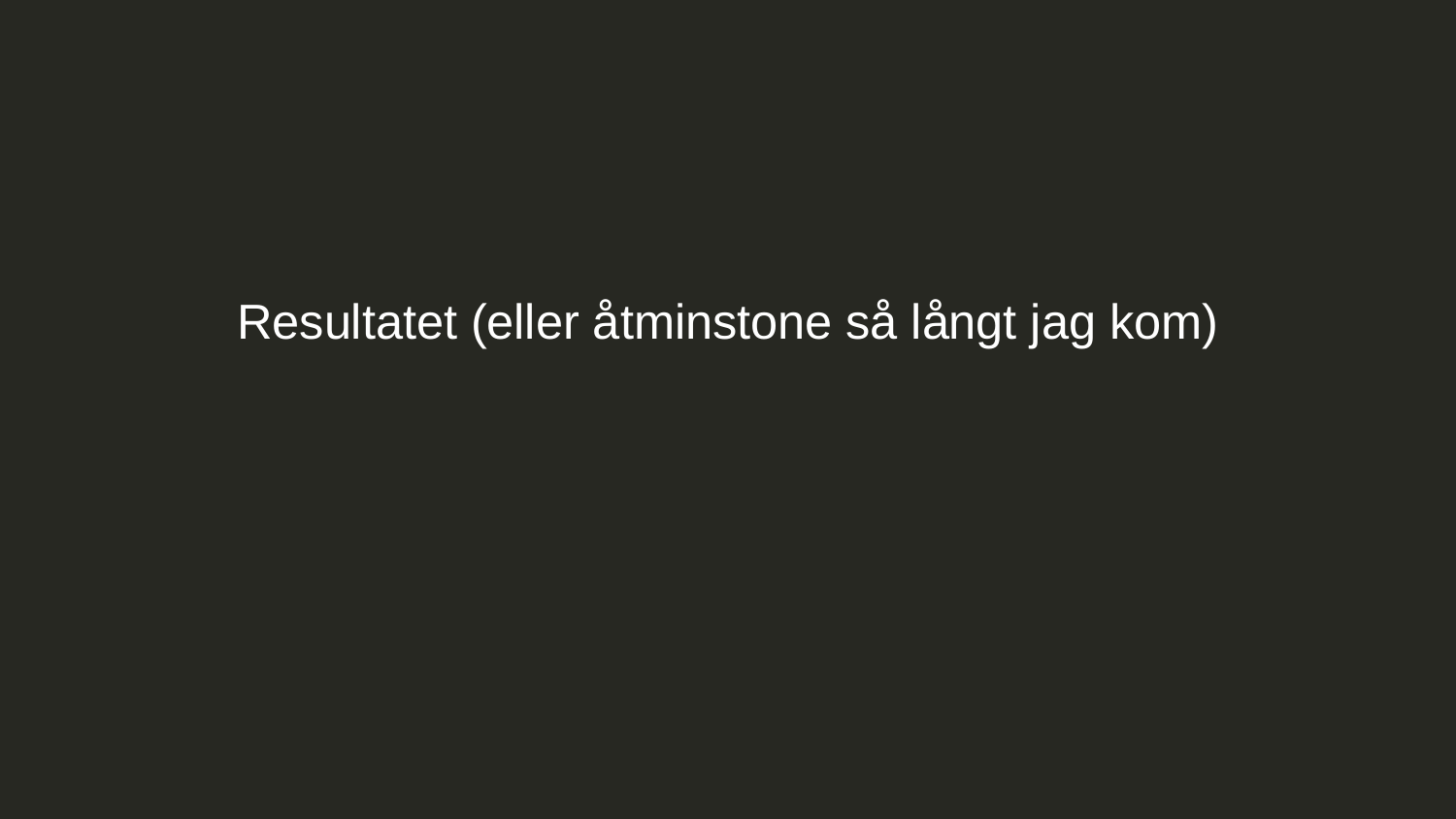

# Resultatet (eller åtminstone så långt jag kom)